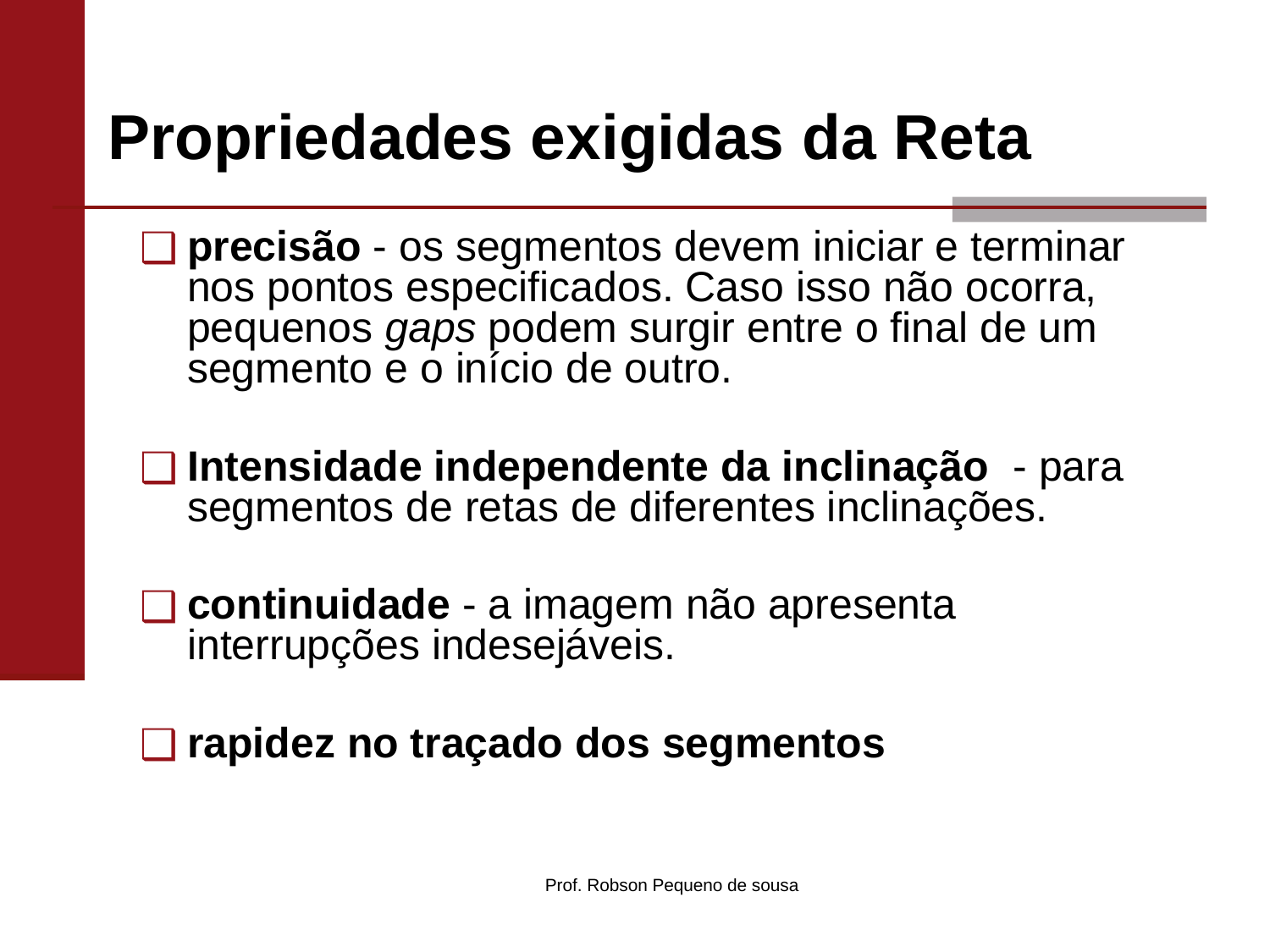

# Propriedades exigidas da Reta
precisão - os segmentos devem iniciar e terminar nos pontos especificados. Caso isso não ocorra, pequenos gaps podem surgir entre o final de um segmento e o início de outro.

Intensidade independente da inclinação  - para segmentos de retas de diferentes inclinações.

continuidade - a imagem não apresenta interrupções indesejáveis.

rapidez no traçado dos segmentos
Prof. Robson Pequeno de sousa